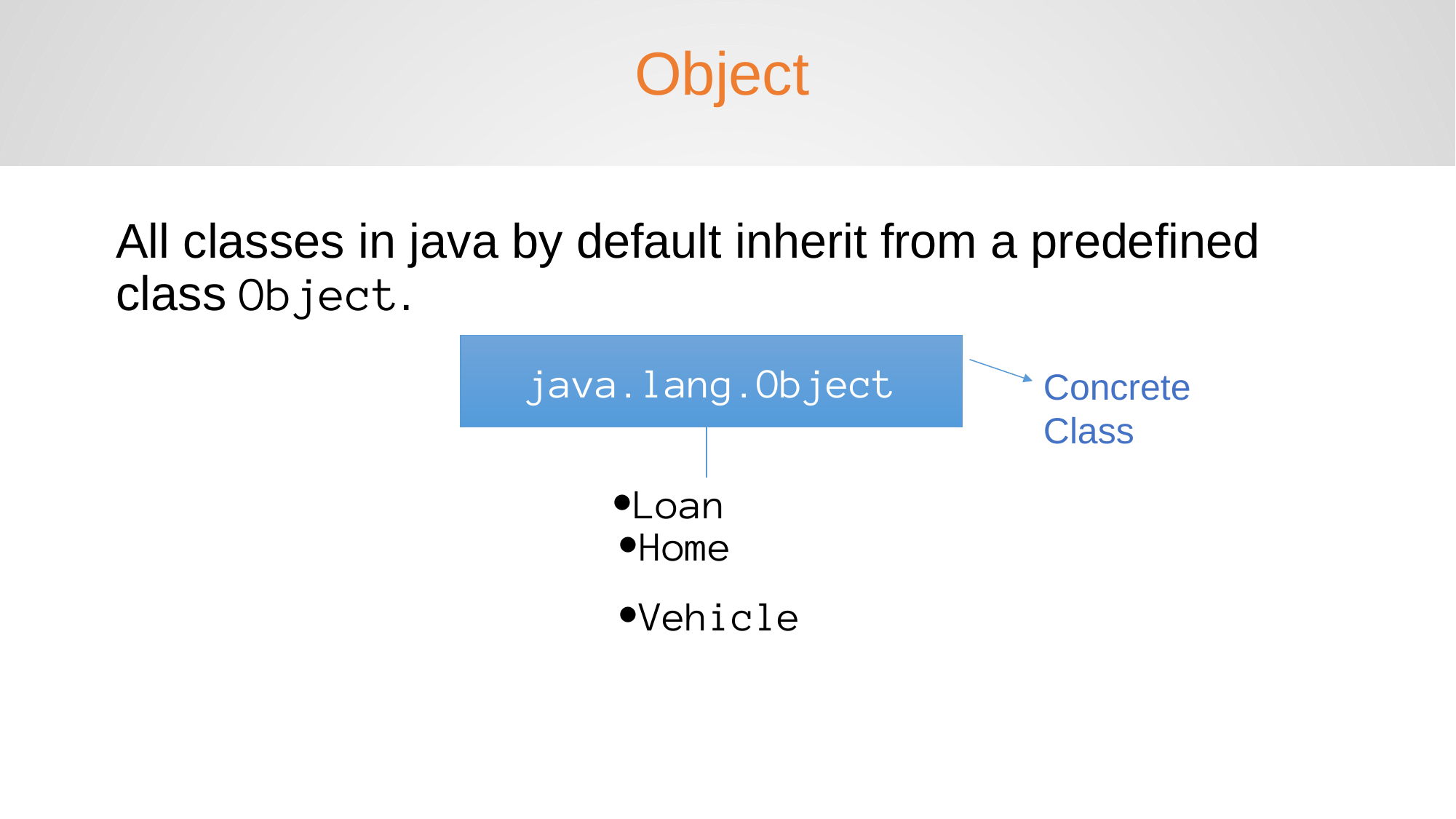

Object

All classes in java by default inherit from a predefined class Object.
java.lang.Object
Concrete Class
Loan
Home

Vehicle